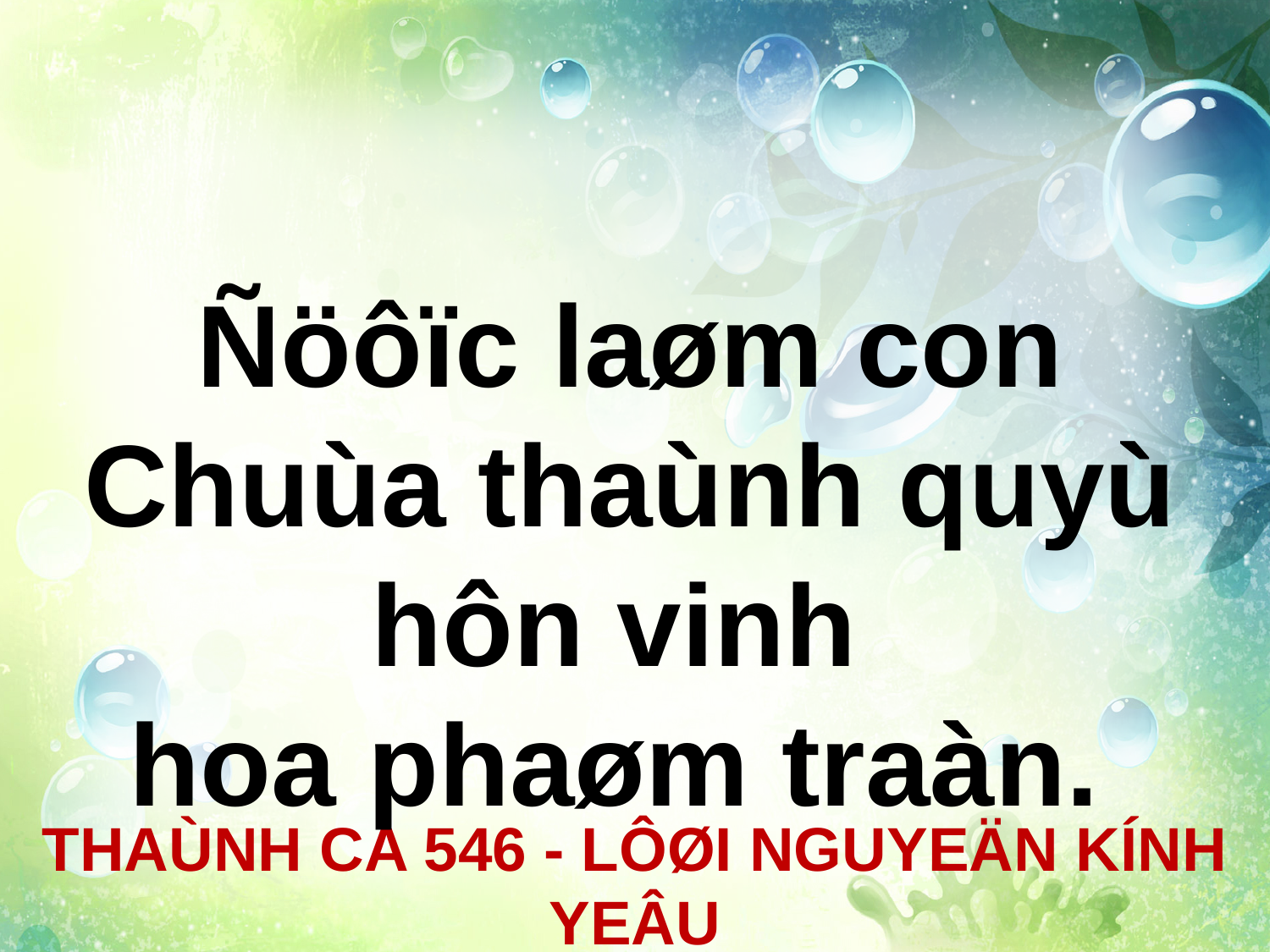

Ñöôïc laøm con Chuùa thaùnh quyù hôn vinh
hoa phaøm traàn.
THAÙNH CA 546 - LÔØI NGUYEÄN KÍNH YEÂU